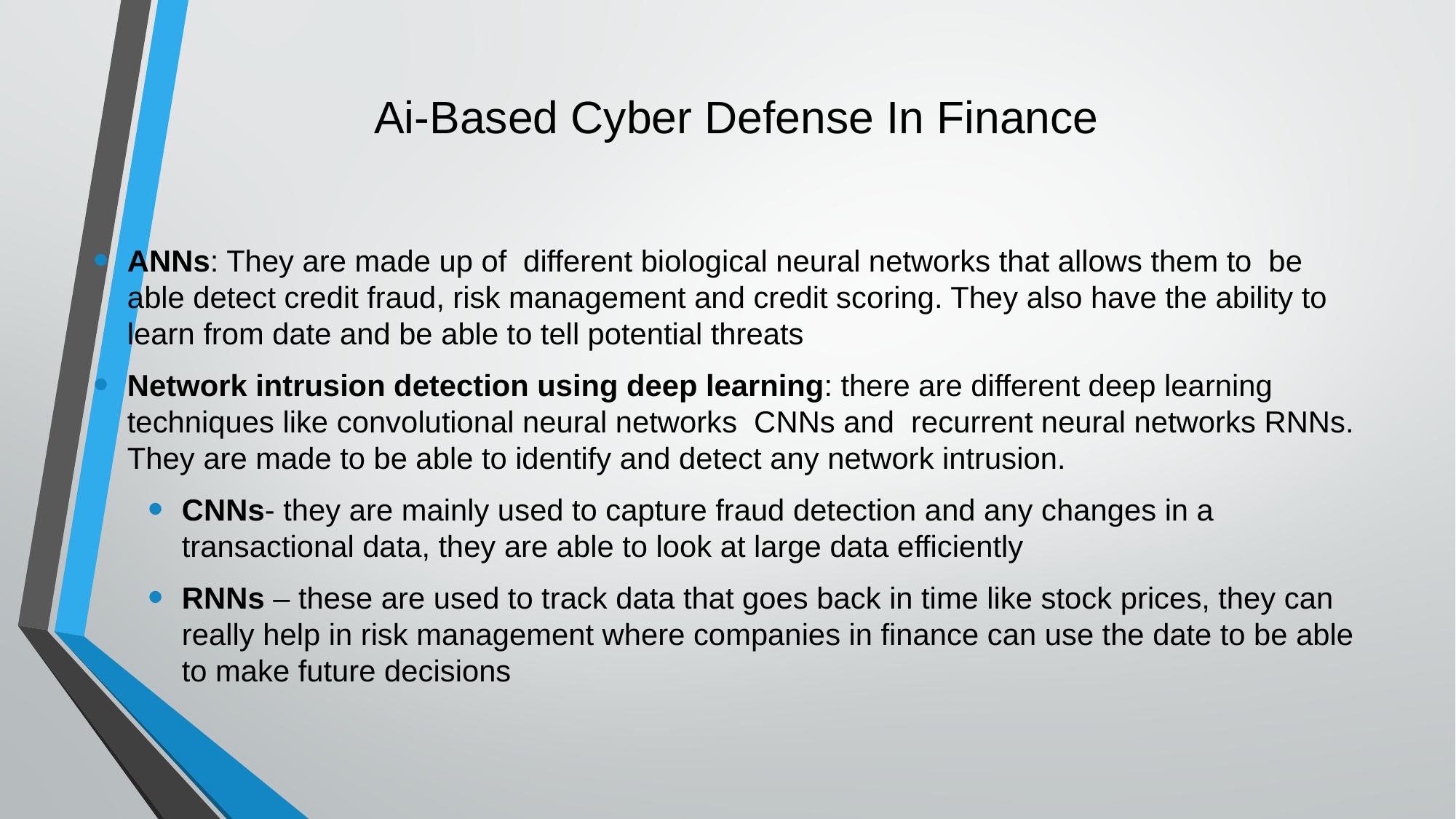

# Ai-Based Cyber Defense In Finance
ANNs: They are made up of  different biological neural networks that allows them to  be able detect credit fraud, risk management and credit scoring. They also have the ability to learn from date and be able to tell potential threats
Network intrusion detection using deep learning: there are different deep learning techniques like convolutional neural networks  CNNs and  recurrent neural networks RNNs. They are made to be able to identify and detect any network intrusion.
CNNs- they are mainly used to capture fraud detection and any changes in a transactional data, they are able to look at large data efficiently
RNNs – these are used to track data that goes back in time like stock prices, they can really help in risk management where companies in finance can use the date to be able to make future decisions